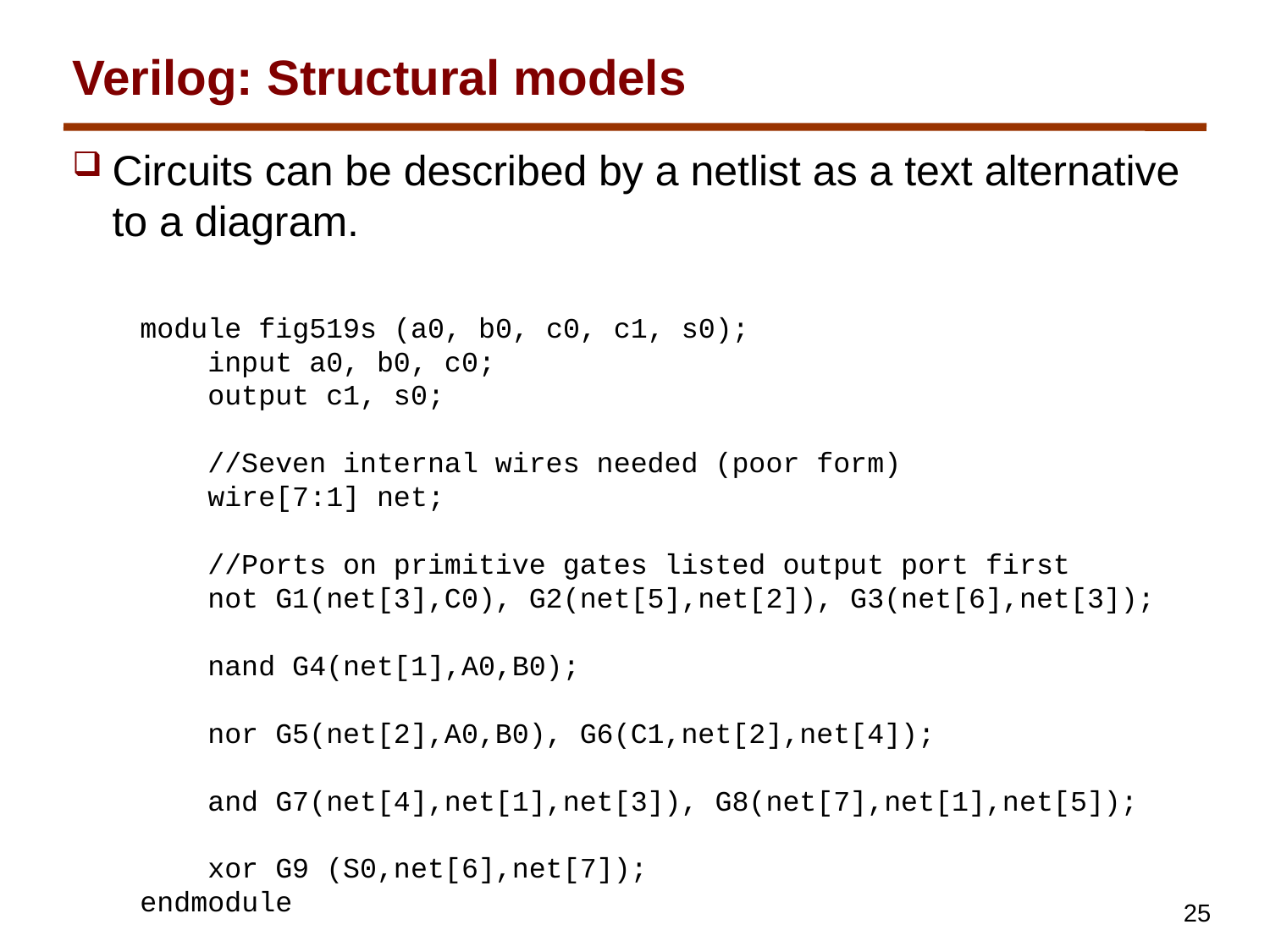

# Verilog: Structural models
Circuits can be described by a netlist as a text alternative to a diagram.

    module fig519s (a0, b0, c0, c1, s0);
        input a0, b0, c0;
        output c1, s0;

        //Seven internal wires needed (poor form)
        wire[7:1] net;

        //Ports on primitive gates listed output port first
        not G1(net[3],C0), G2(net[5],net[2]), G3(net[6],net[3]);
        nand G4(net[1],A0,B0);
        nor G5(net[2],A0,B0), G6(C1,net[2],net[4]);
        and G7(net[4],net[1],net[3]), G8(net[7],net[1],net[5]);

        xor G9 (S0,net[6],net[7]);
    endmodule